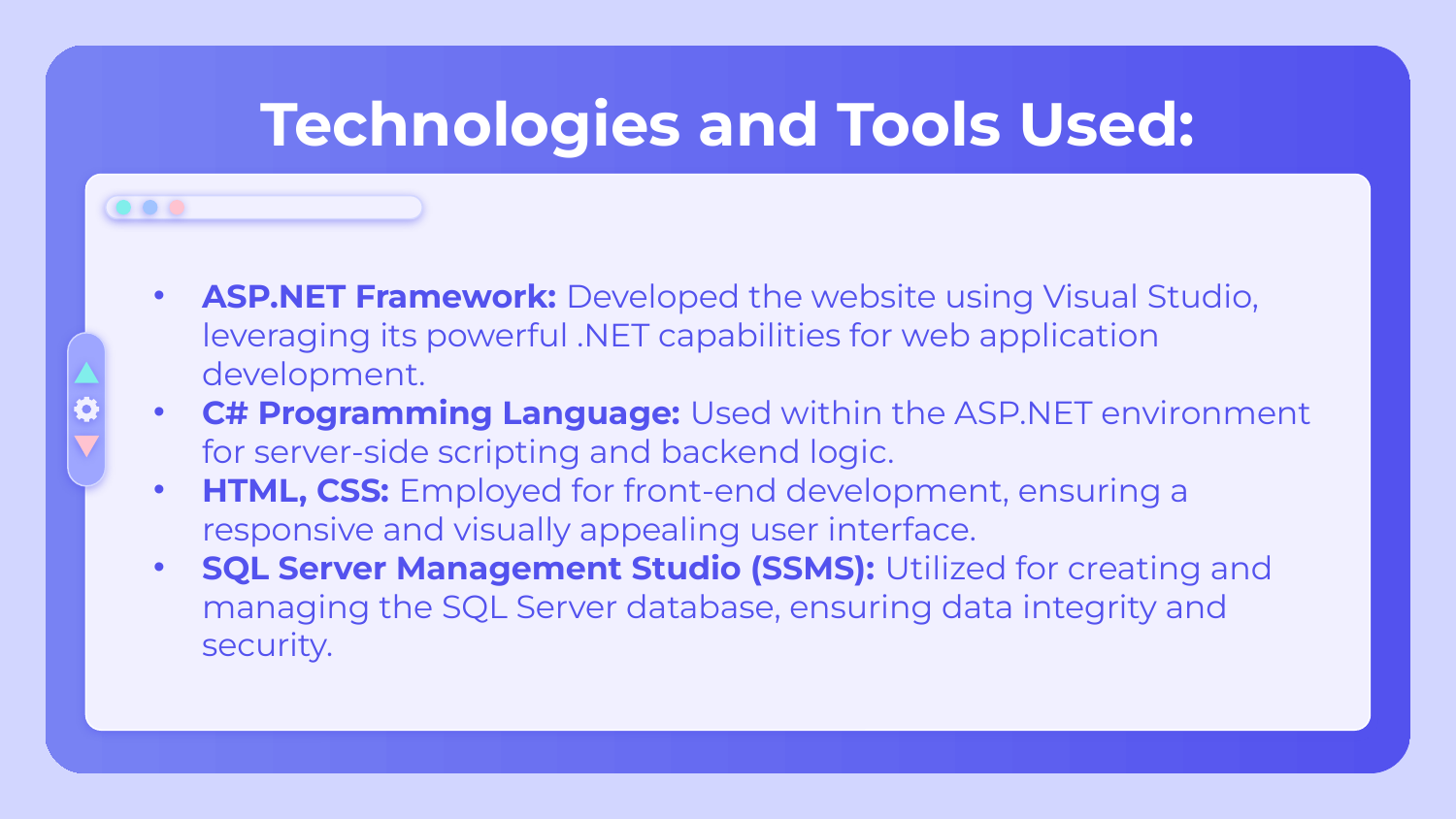

# Technologies and Tools Used:
ASP.NET Framework: Developed the website using Visual Studio, leveraging its powerful .NET capabilities for web application development.
C# Programming Language: Used within the ASP.NET environment for server-side scripting and backend logic.
HTML, CSS: Employed for front-end development, ensuring a responsive and visually appealing user interface.
SQL Server Management Studio (SSMS): Utilized for creating and managing the SQL Server database, ensuring data integrity and security.